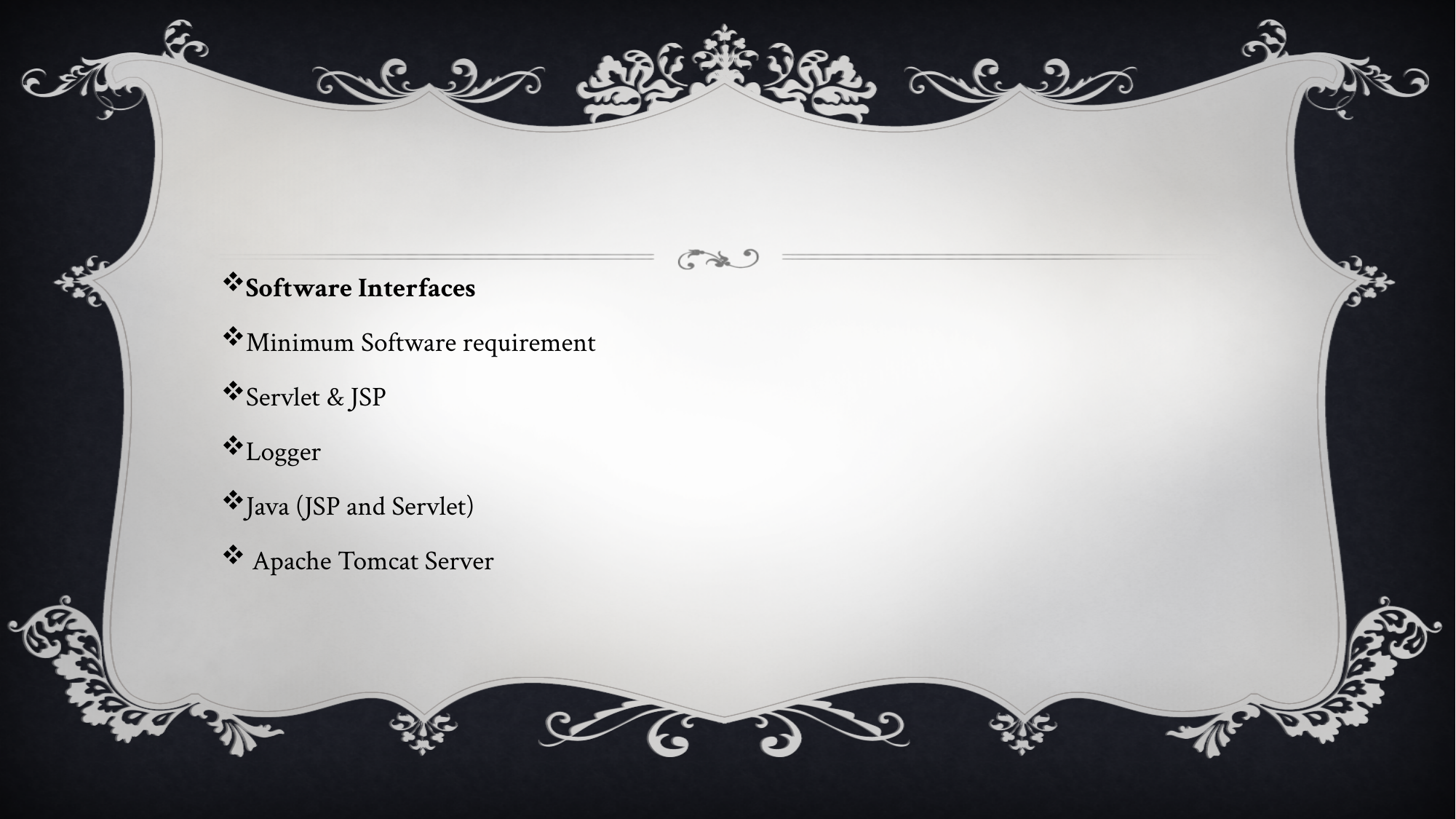

Software Interfaces
Minimum Software requirement
Servlet & JSP
Logger
Java (JSP and Servlet)
 Apache Tomcat Server